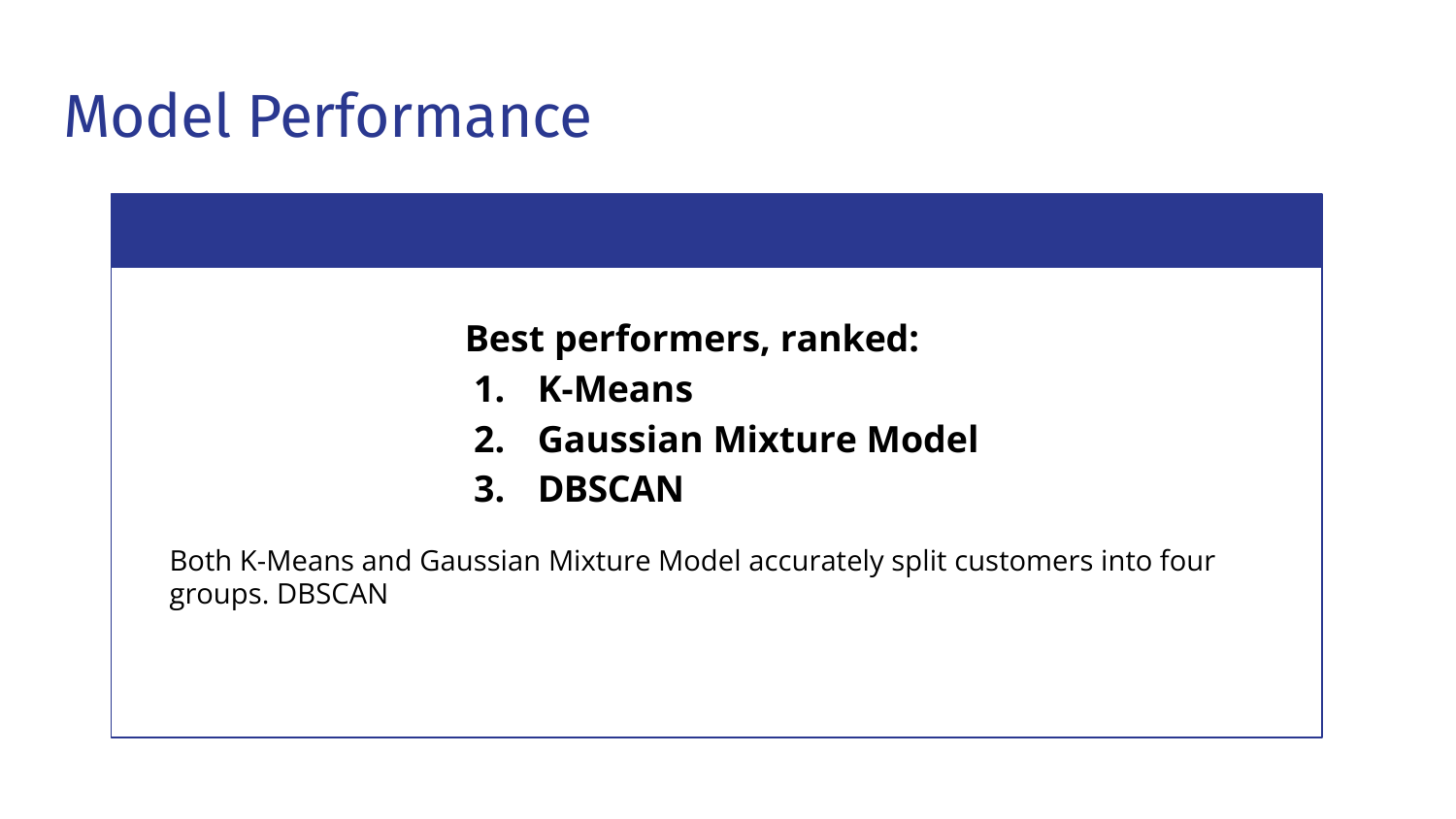

# Model Performance

Best performers, ranked:
K-Means
Gaussian Mixture Model
DBSCAN

Both K-Means and Gaussian Mixture Model accurately split customers into four groups. DBSCAN